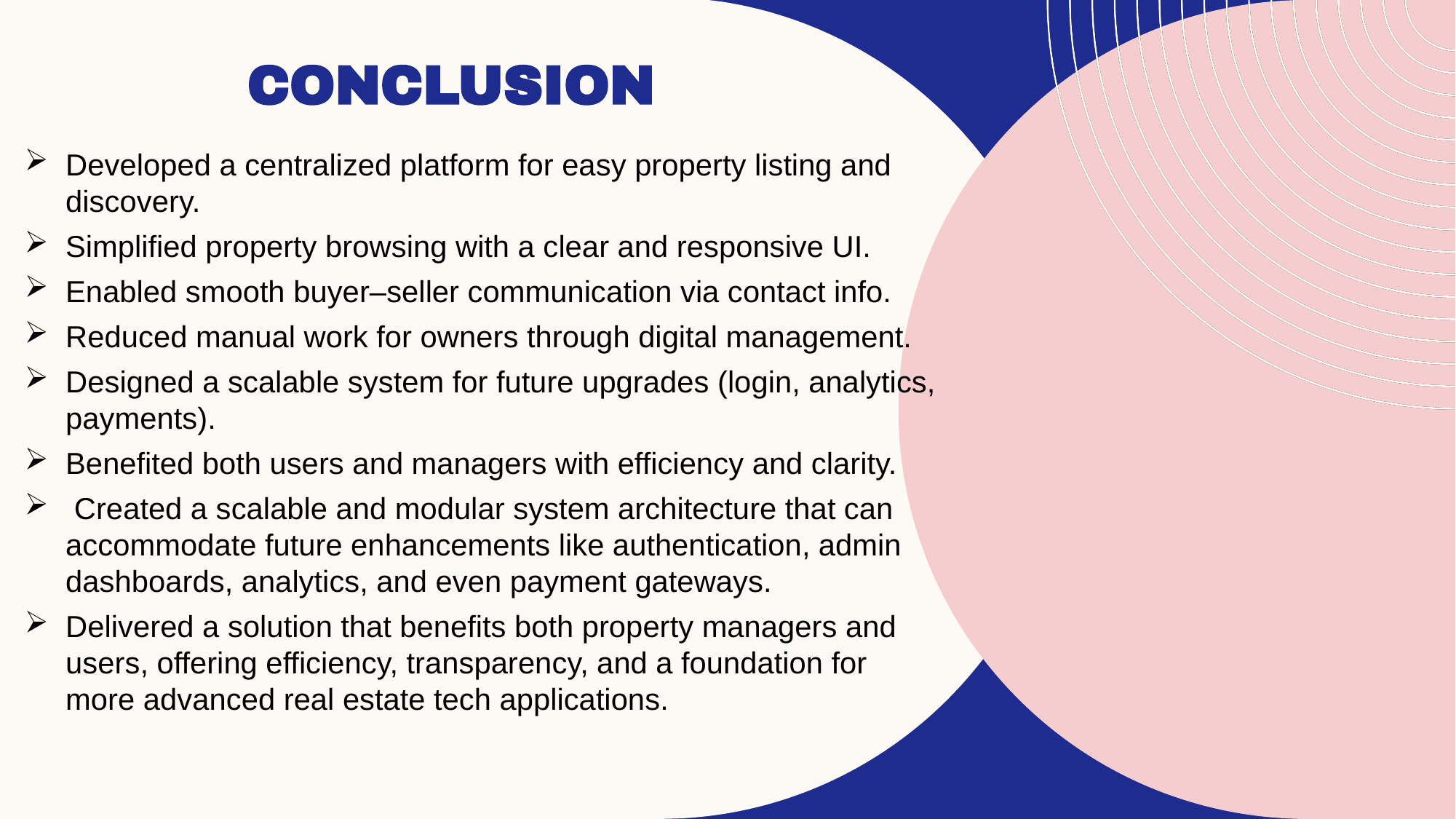

# Conclusion
Developed a centralized platform for easy property listing and discovery.
Simplified property browsing with a clear and responsive UI.
Enabled smooth buyer–seller communication via contact info.
Reduced manual work for owners through digital management.
Designed a scalable system for future upgrades (login, analytics, payments).
Benefited both users and managers with efficiency and clarity.
 Created a scalable and modular system architecture that can accommodate future enhancements like authentication, admin dashboards, analytics, and even payment gateways.
Delivered a solution that benefits both property managers and users, offering efficiency, transparency, and a foundation for more advanced real estate tech applications.